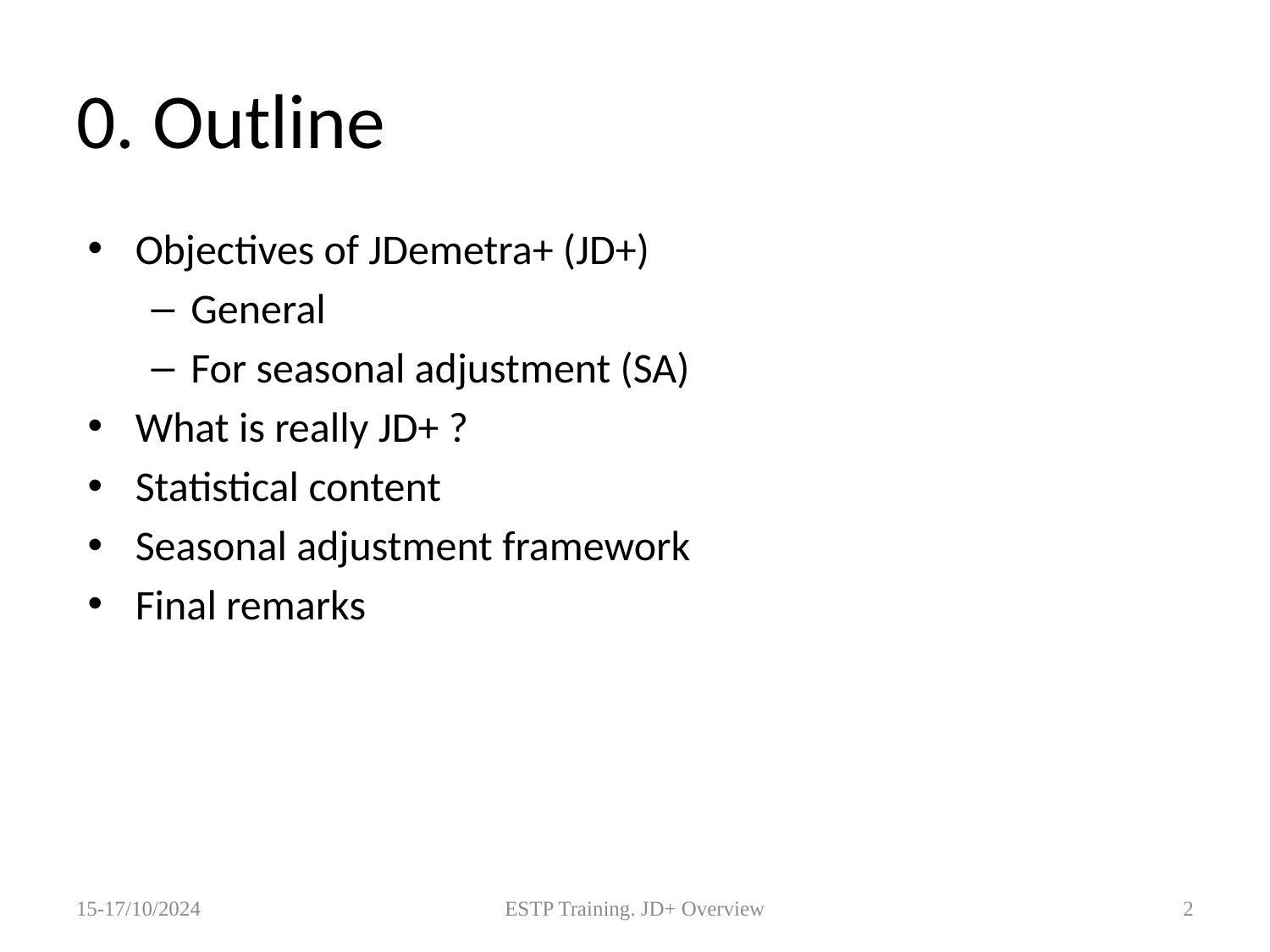

# 0. Outline
Objectives of JDemetra+ (JD+)
General
For seasonal adjustment (SA)
What is really JD+ ?
Statistical content
Seasonal adjustment framework
Final remarks

15-17/10/2024
ESTP Training. JD+ Overview
2